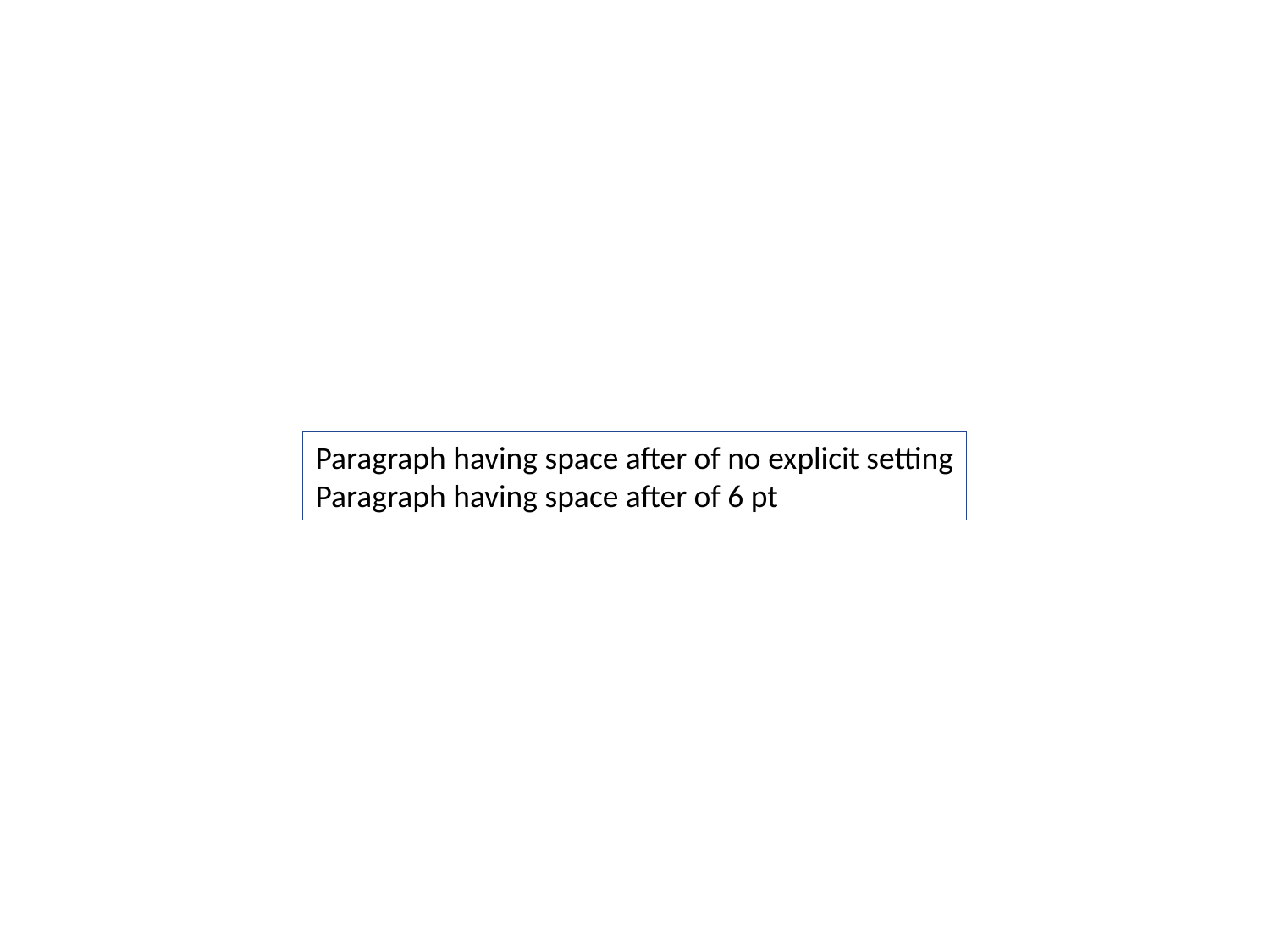

Paragraph having space after of no explicit setting
Paragraph having space after of 6 pt